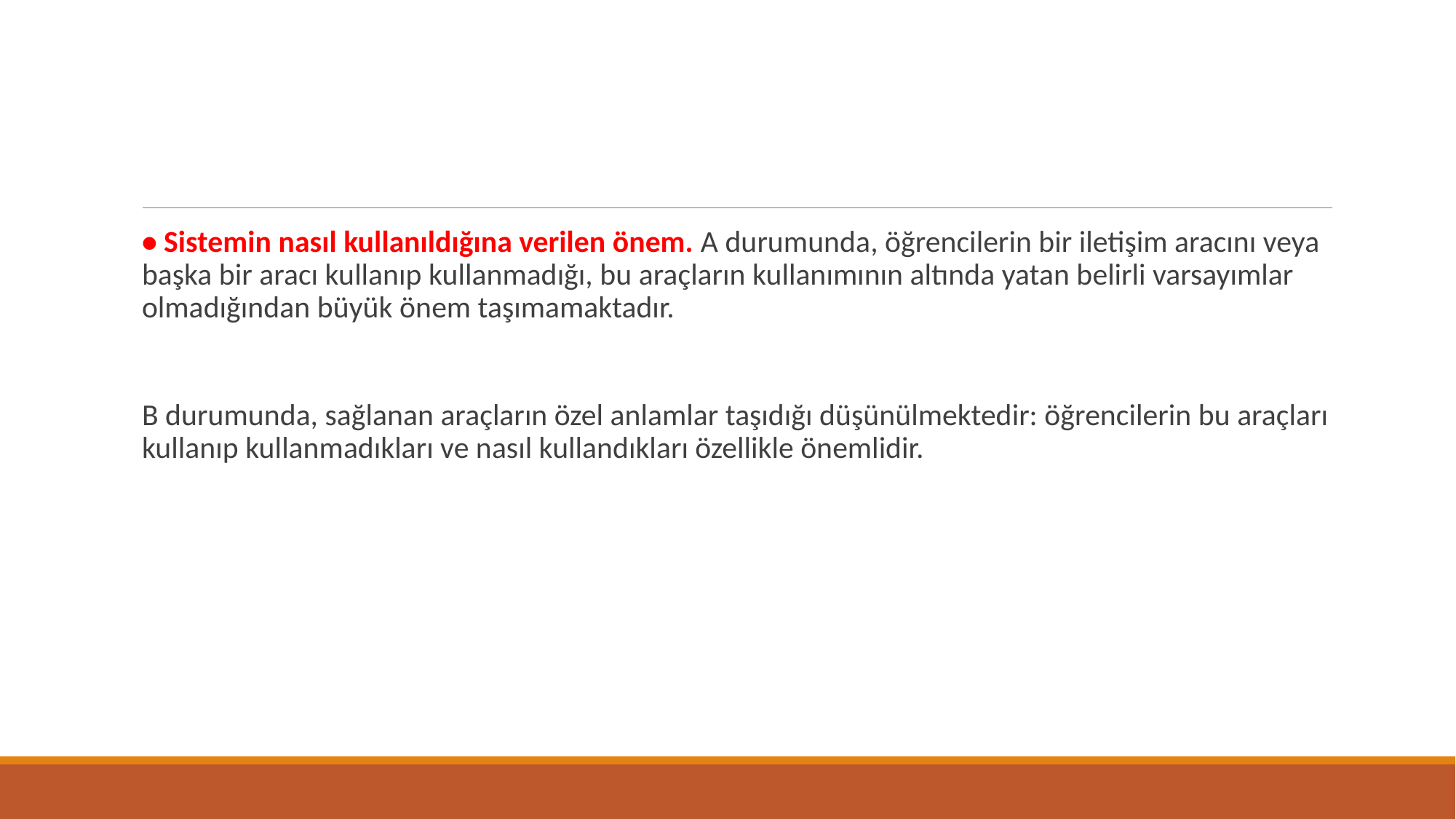

#
• Sistemin nasıl kullanıldığına verilen önem. A durumunda, öğrencilerin bir iletişim aracını veya başka bir aracı kullanıp kullanmadığı, bu araçların kullanımının altında yatan belirli varsayımlar olmadığından büyük önem taşımamaktadır.

B durumunda, sağlanan araçların özel anlamlar taşıdığı düşünülmektedir: öğrencilerin bu araçları kullanıp kullanmadıkları ve nasıl kullandıkları özellikle önemlidir.